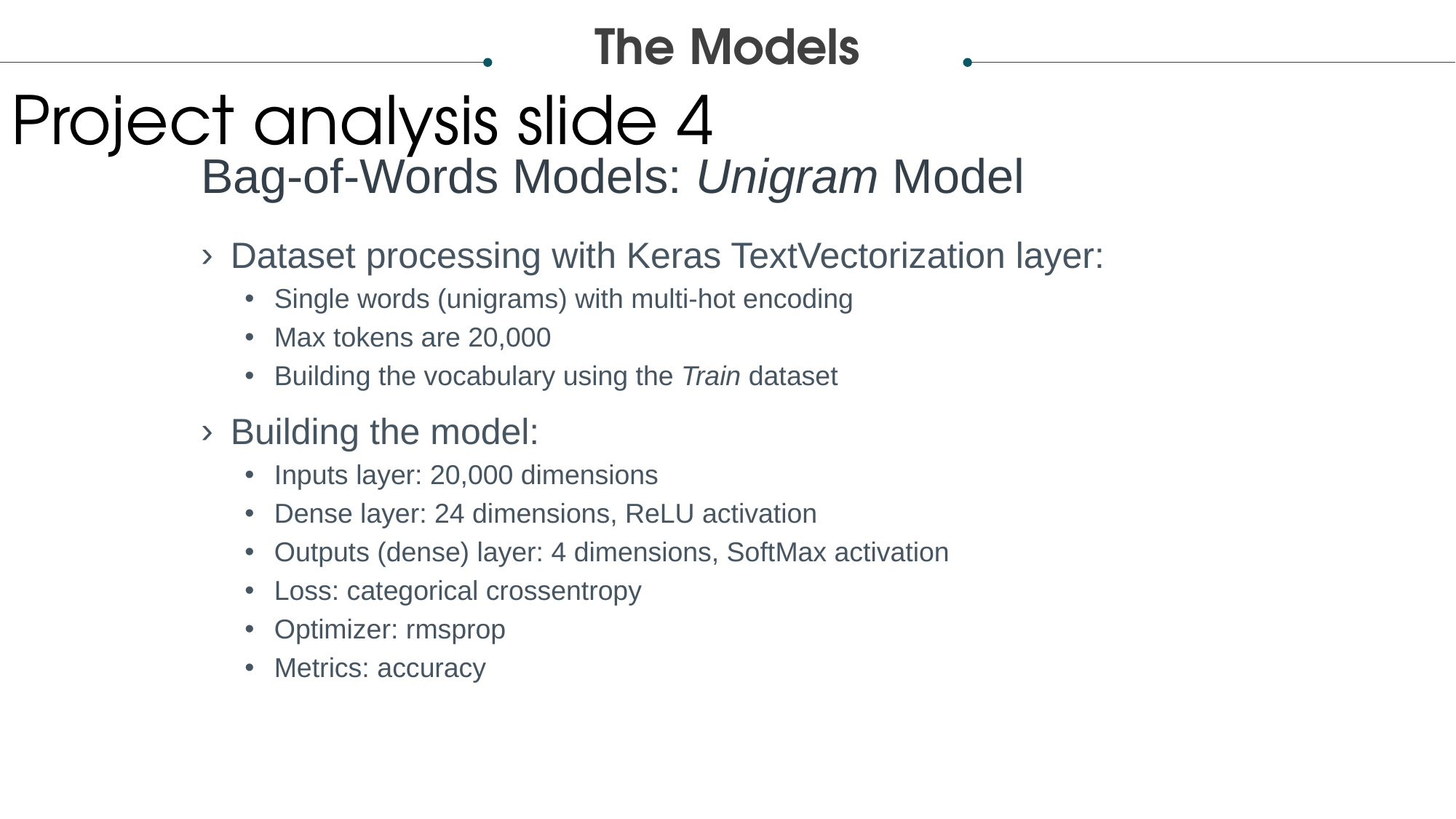

The Models
Project analysis slide 4
Bag-of-Words Models: Unigram Model
Dataset processing with Keras TextVectorization layer:
Single words (unigrams) with multi-hot encoding
Max tokens are 20,000
Building the vocabulary using the Train dataset
Building the model:
Inputs layer: 20,000 dimensions
Dense layer: 24 dimensions, ReLU activation
Outputs (dense) layer: 4 dimensions, SoftMax activation
Loss: categorical crossentropy
Optimizer: rmsprop
Metrics: accuracy